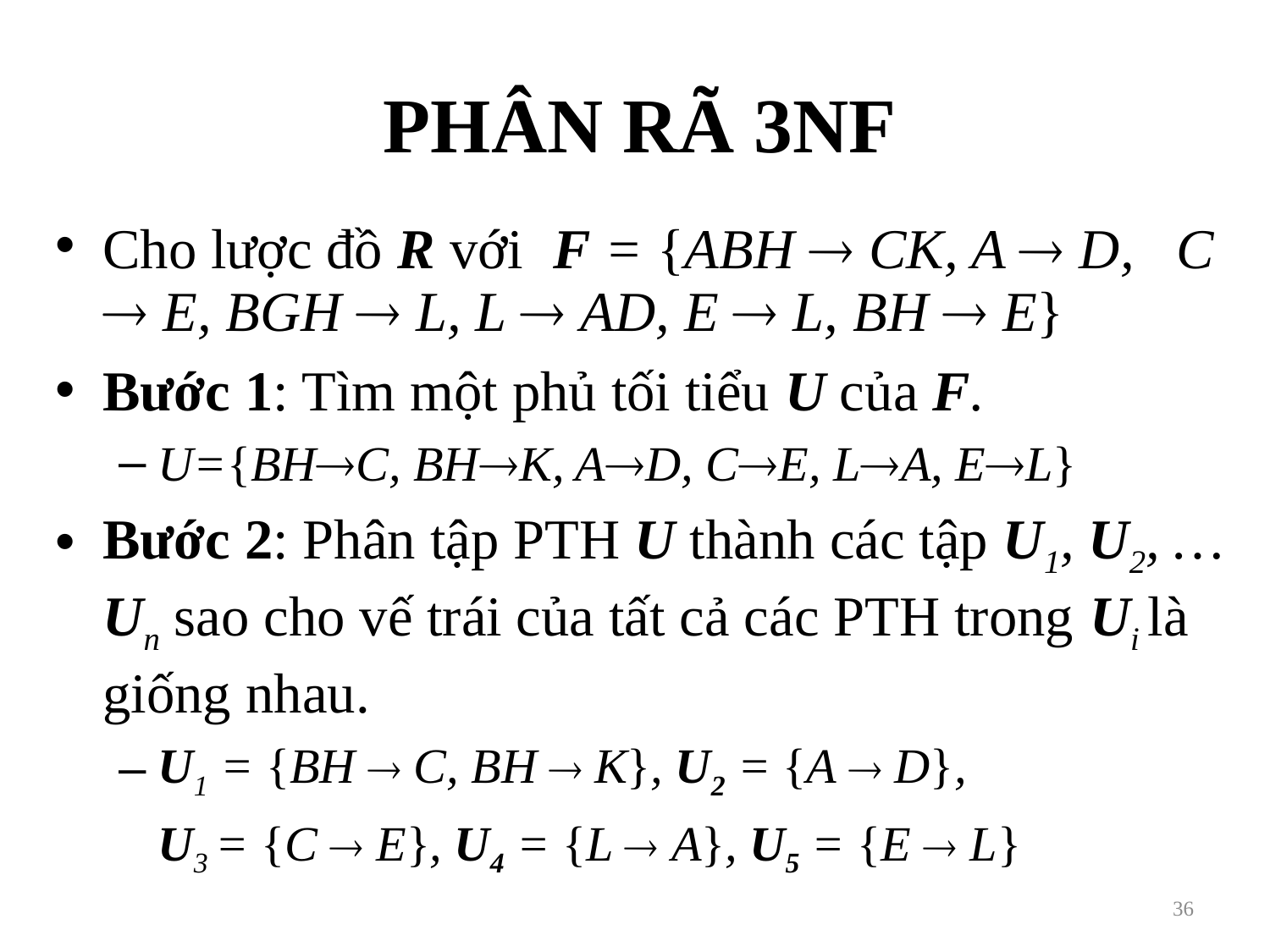

# PHÂN RÃ 3NF
Cho lược đồ R với  F = {ABH → CK, A → D,   C → E, BGH → L, L → AD, E → L, BH → E}
Bước 1: Tìm một phủ tối tiểu U của F.
U={BH→C, BH→K, A→D, C→E, L→A, E→L}
Bước 2: Phân tập PTH U thành các tập U1, U2, … Un sao cho vế trái của tất cả các PTH trong Ui là giống nhau.
U1 = {BH → C, BH → K}, U2 = {A → D},
	U3 = {C → E}, U4 = {L → A}, U5 = {E → L}
36